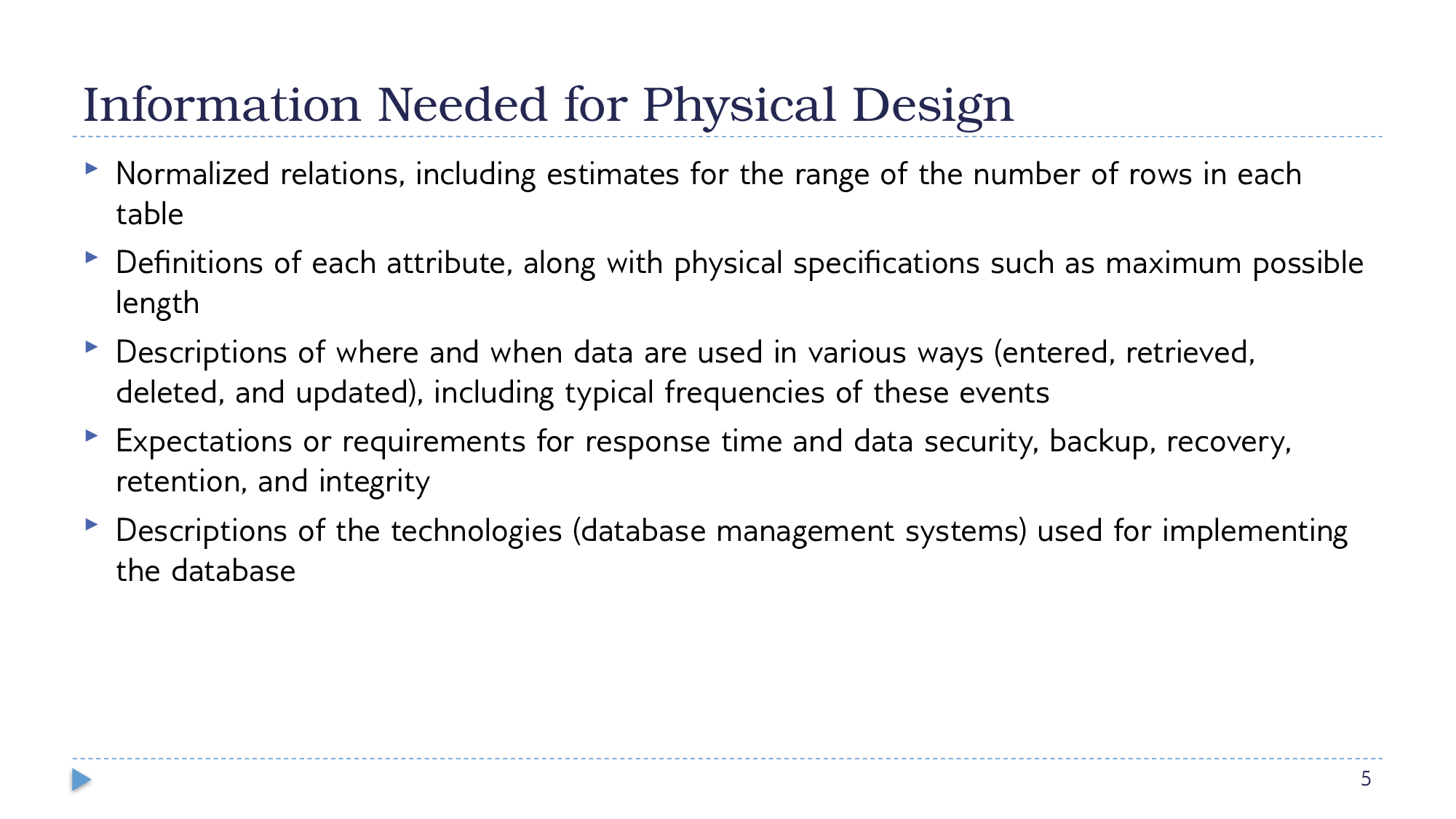

# Information Needed for Physical Design
Normalized relations, including estimates for the range of the number of rows in each table
Definitions of each attribute, along with physical specifications such as maximum possible length
Descriptions of where and when data are used in various ways (entered, retrieved, deleted, and updated), including typical frequencies of these events
Expectations or requirements for response time and data security, backup, recovery, retention, and integrity
Descriptions of the technologies (database management systems) used for implementing the database
5